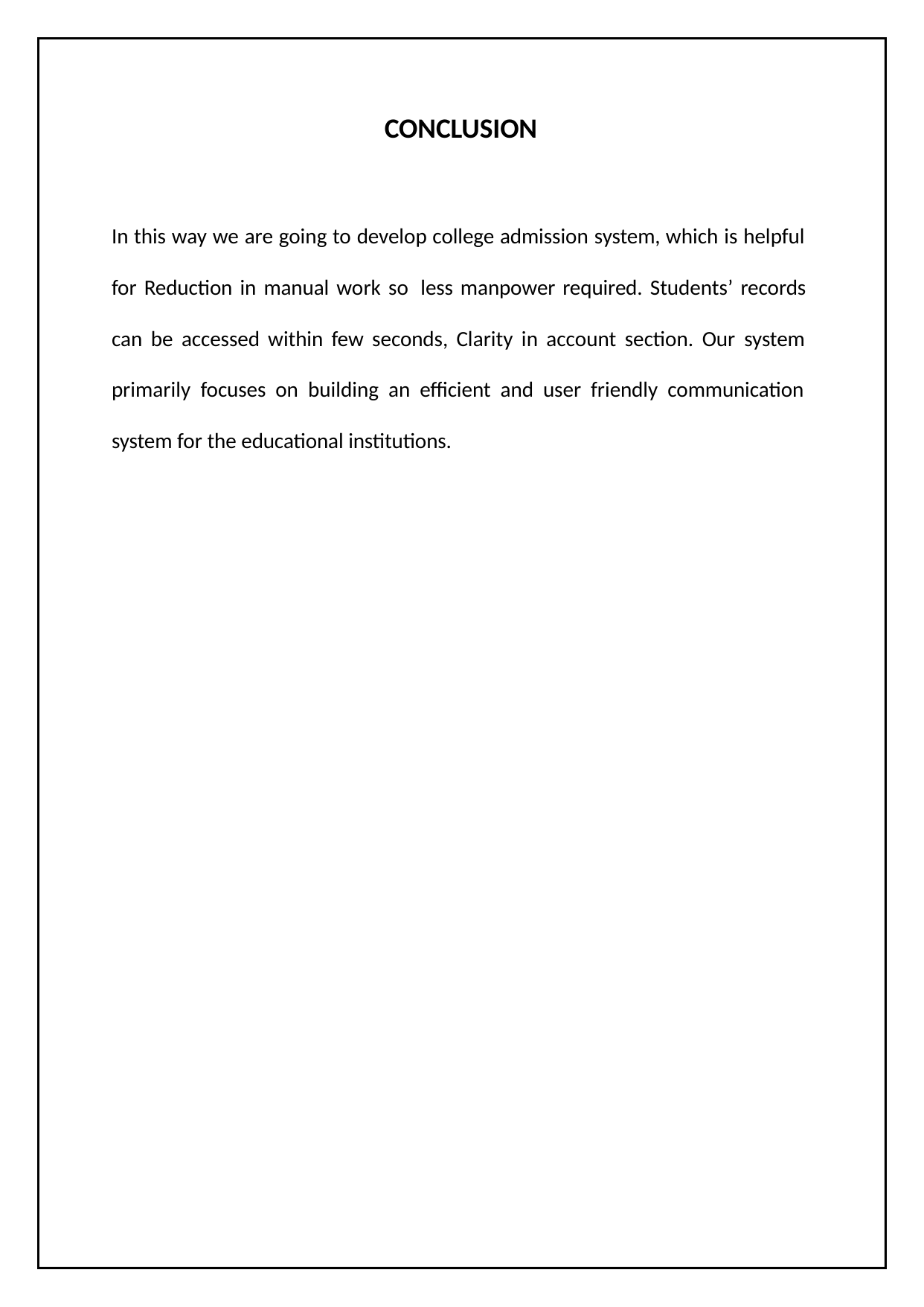

CONCLUSION
In this way we are going to develop college admission system, which is helpful
for Reduction in manual work so less manpower required. Students’ records  can be accessed within few seconds, Clarity in account section. Our system  primarily focuses on building an efficient and user friendly communication  system for the educational institutions.